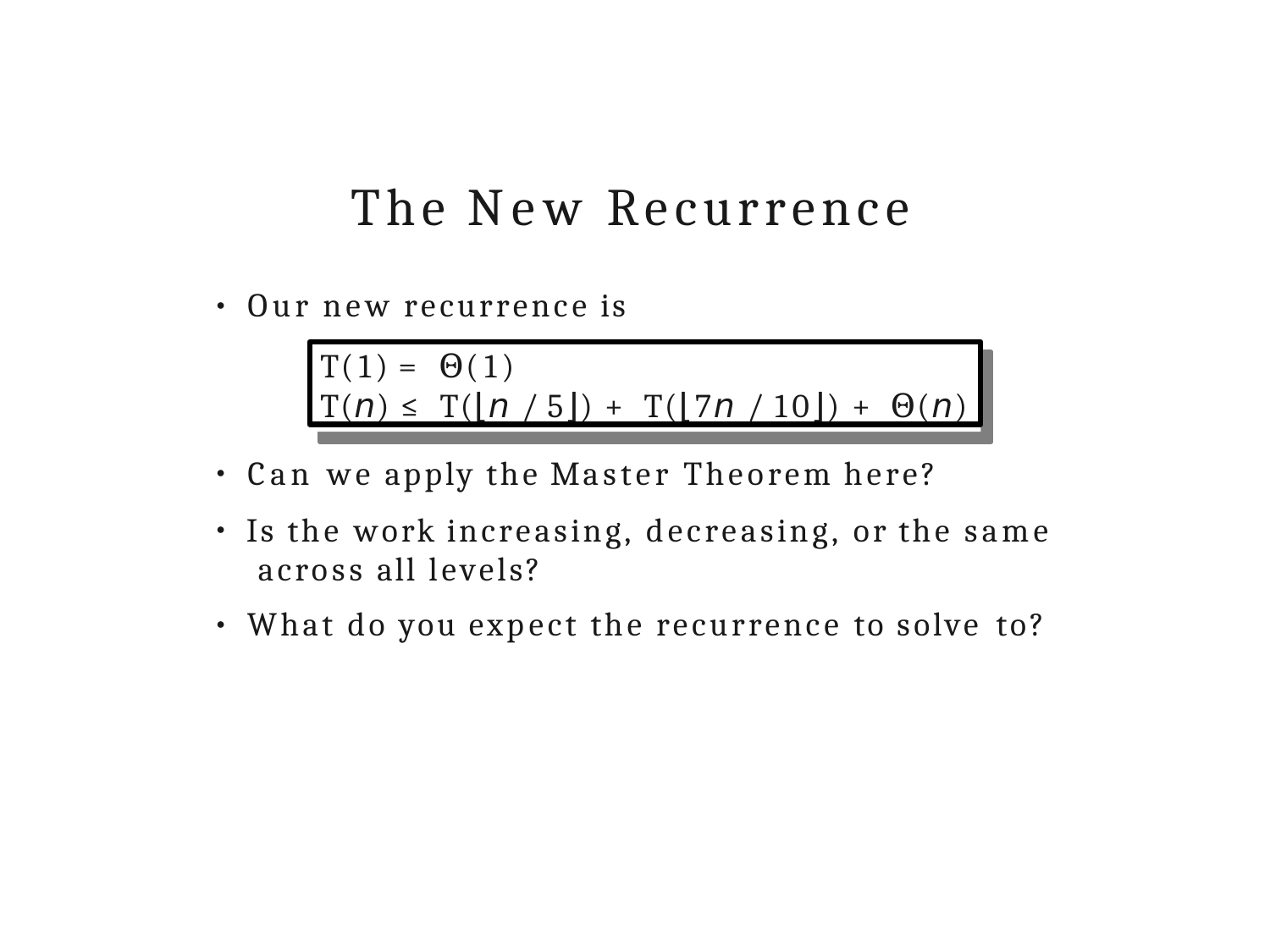

# The New Recurrence
Our new recurrence is
●

T(1) = Θ(1)
T(n) ≤ T(⌊n / 5⌋) + T(⌊7n / 10⌋) + Θ(n)

Can we apply the Master Theorem here?
Is the work increasing, decreasing, or the same  across all levels?
What do you expect the recurrence to solve to?
●
●
●